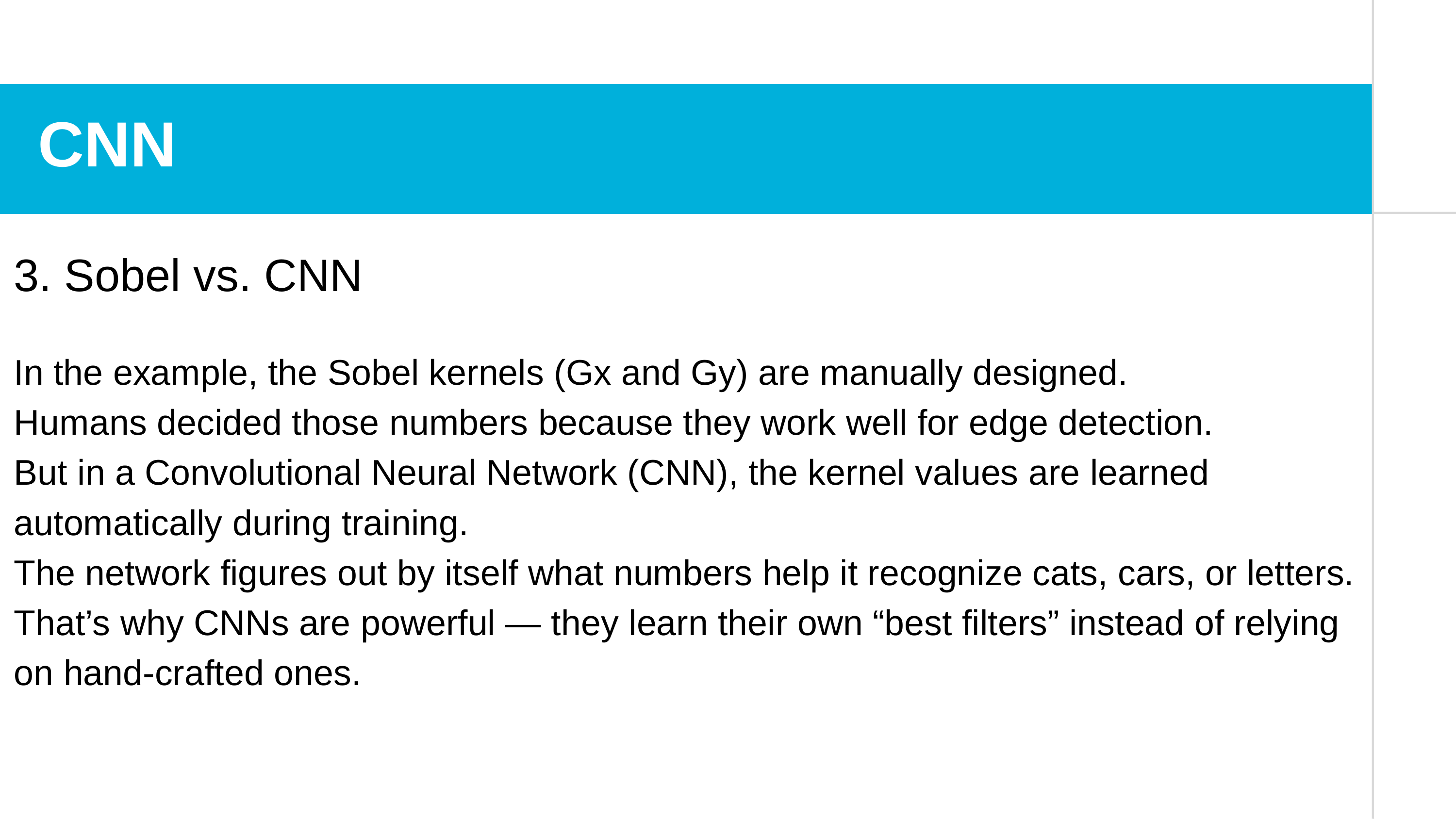

CNN

3. Sobel vs. CNN

In the example, the Sobel kernels (Gx and Gy) are manually designed.
Humans decided those numbers because they work well for edge detection.
But in a Convolutional Neural Network (CNN), the kernel values are learned automatically during training.
The network figures out by itself what numbers help it recognize cats, cars, or letters.
That’s why CNNs are powerful — they learn their own “best filters” instead of relying on hand-crafted ones.